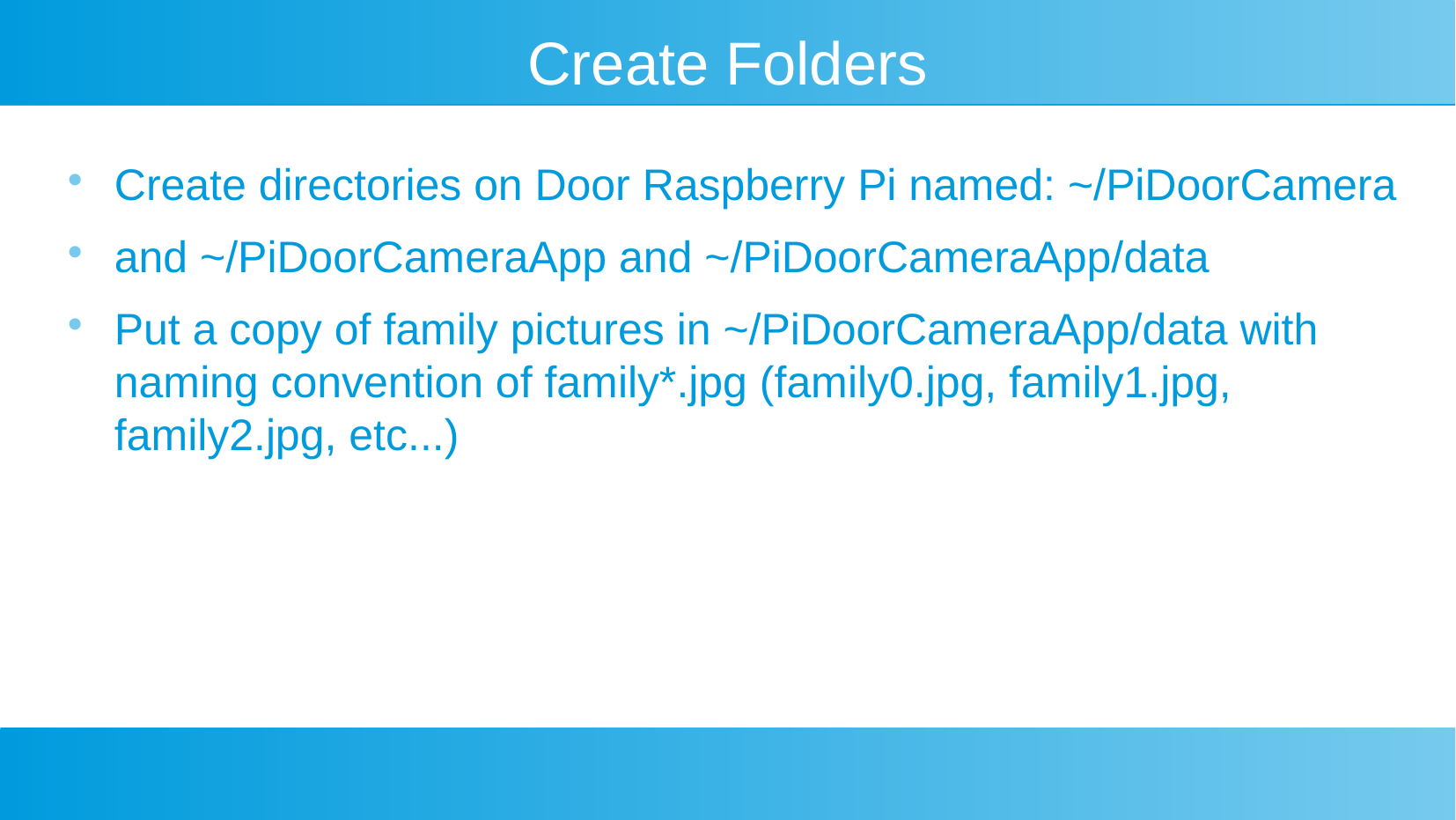

Create Folders
Create directories on Door Raspberry Pi named: ~/PiDoorCamera
and ~/PiDoorCameraApp and ~/PiDoorCameraApp/data
Put a copy of family pictures in ~/PiDoorCameraApp/data with naming convention of family*.jpg (family0.jpg, family1.jpg, family2.jpg, etc...)